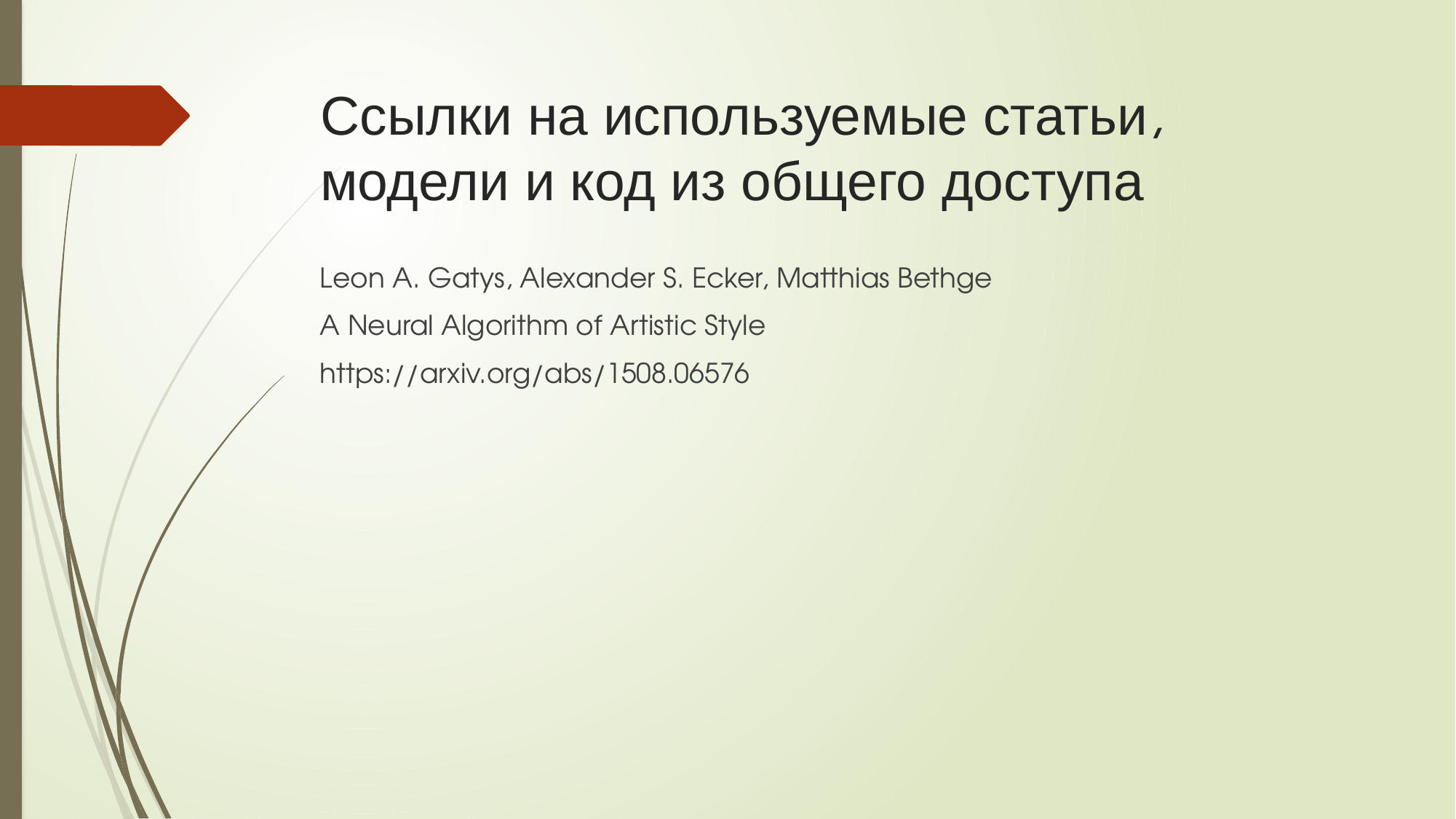

# Ссылки на используемые статьи, модели и код из общего доступа
Leon A. Gatys, Alexander S. Ecker, Matthias Bethge
A Neural Algorithm of Artistic Style
https://arxiv.org/abs/1508.06576